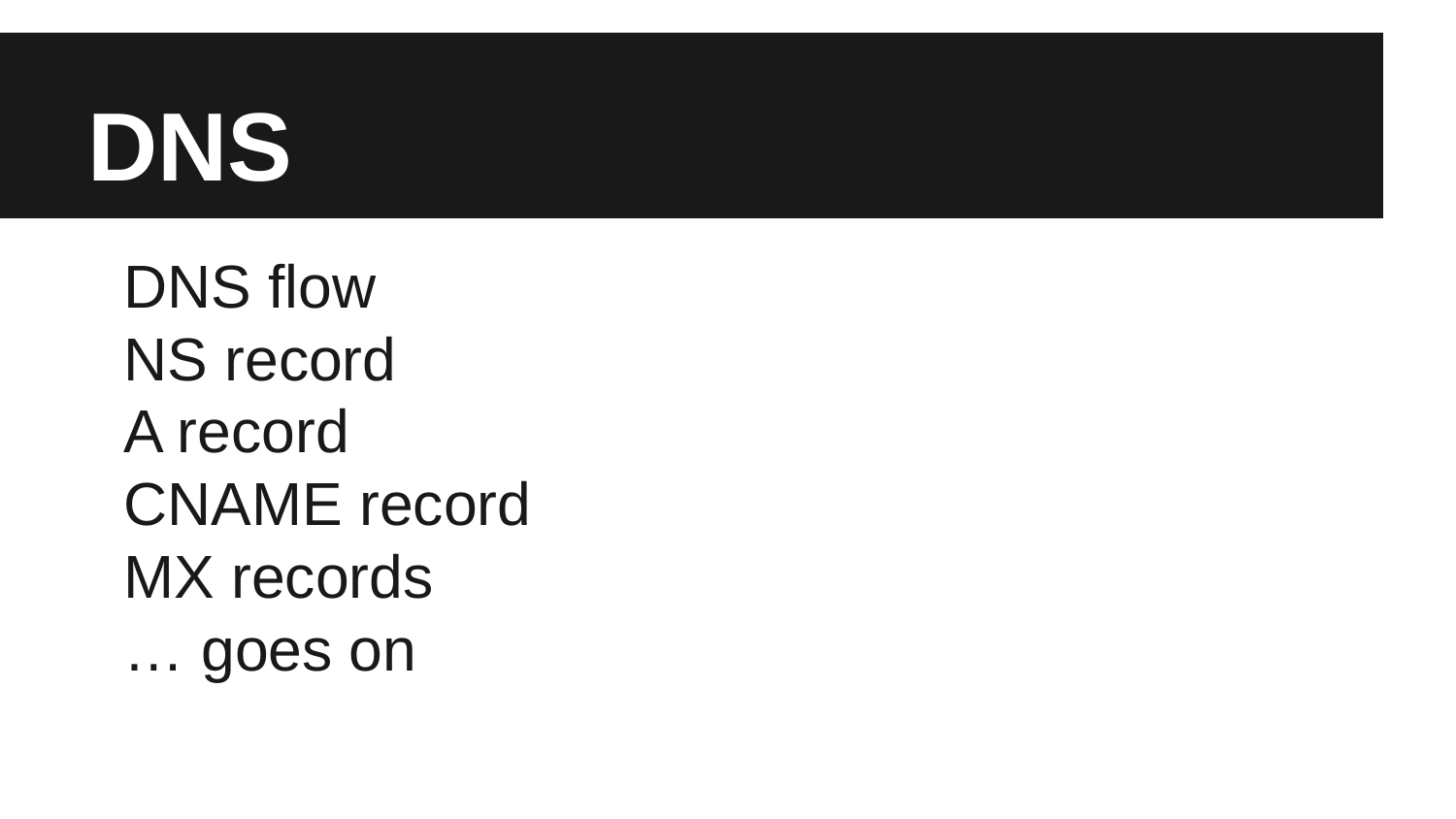

# DNS
DNS flow
NS record
A record
CNAME record
MX records
… goes on